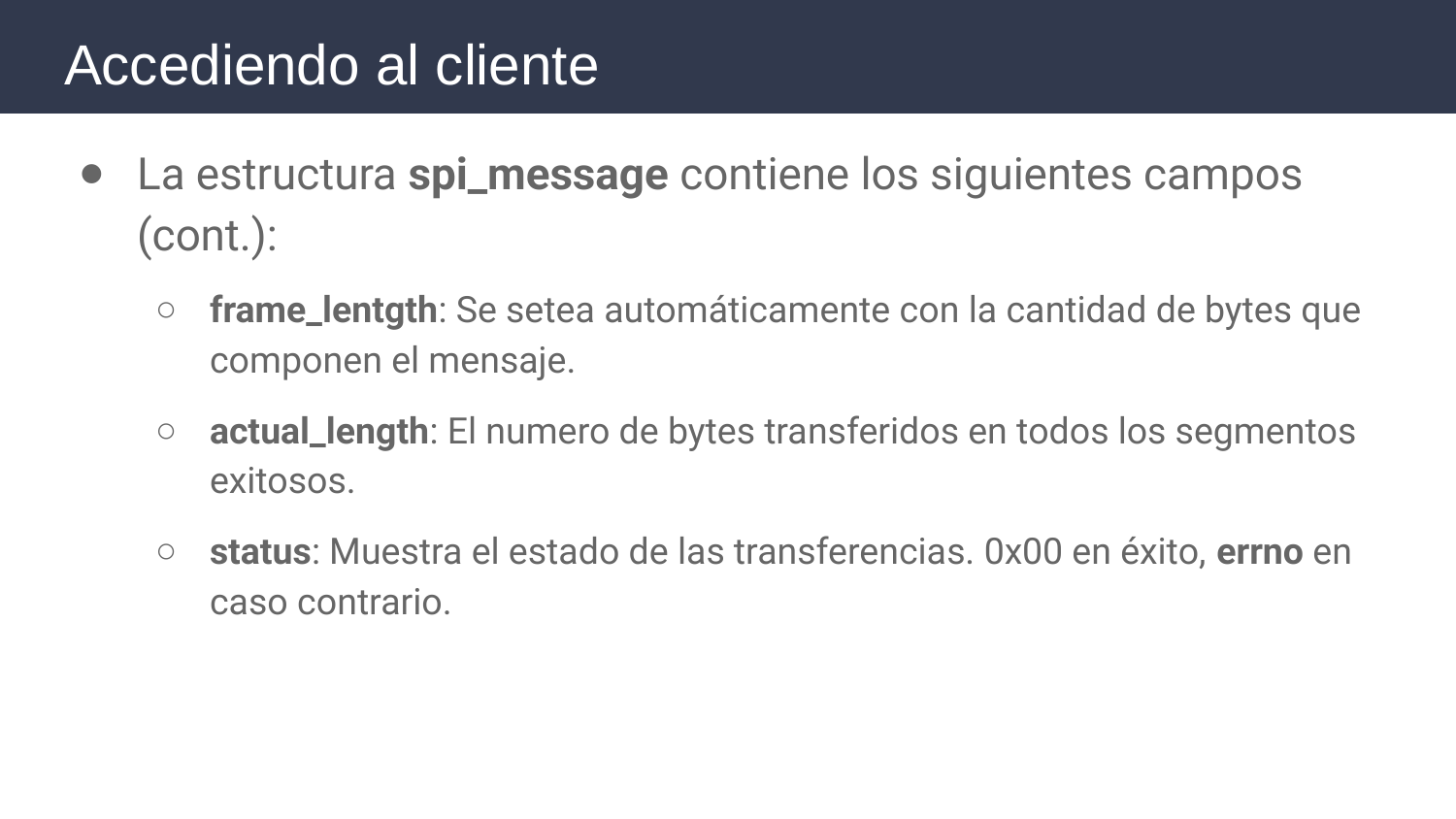

# Accediendo al cliente

La estructura spi_message contiene los siguientes campos (cont.):
frame_lentgth: Se setea automáticamente con la cantidad de bytes que componen el mensaje.
actual_length: El numero de bytes transferidos en todos los segmentos exitosos.
status: Muestra el estado de las transferencias. 0x00 en éxito, errno en caso contrario.